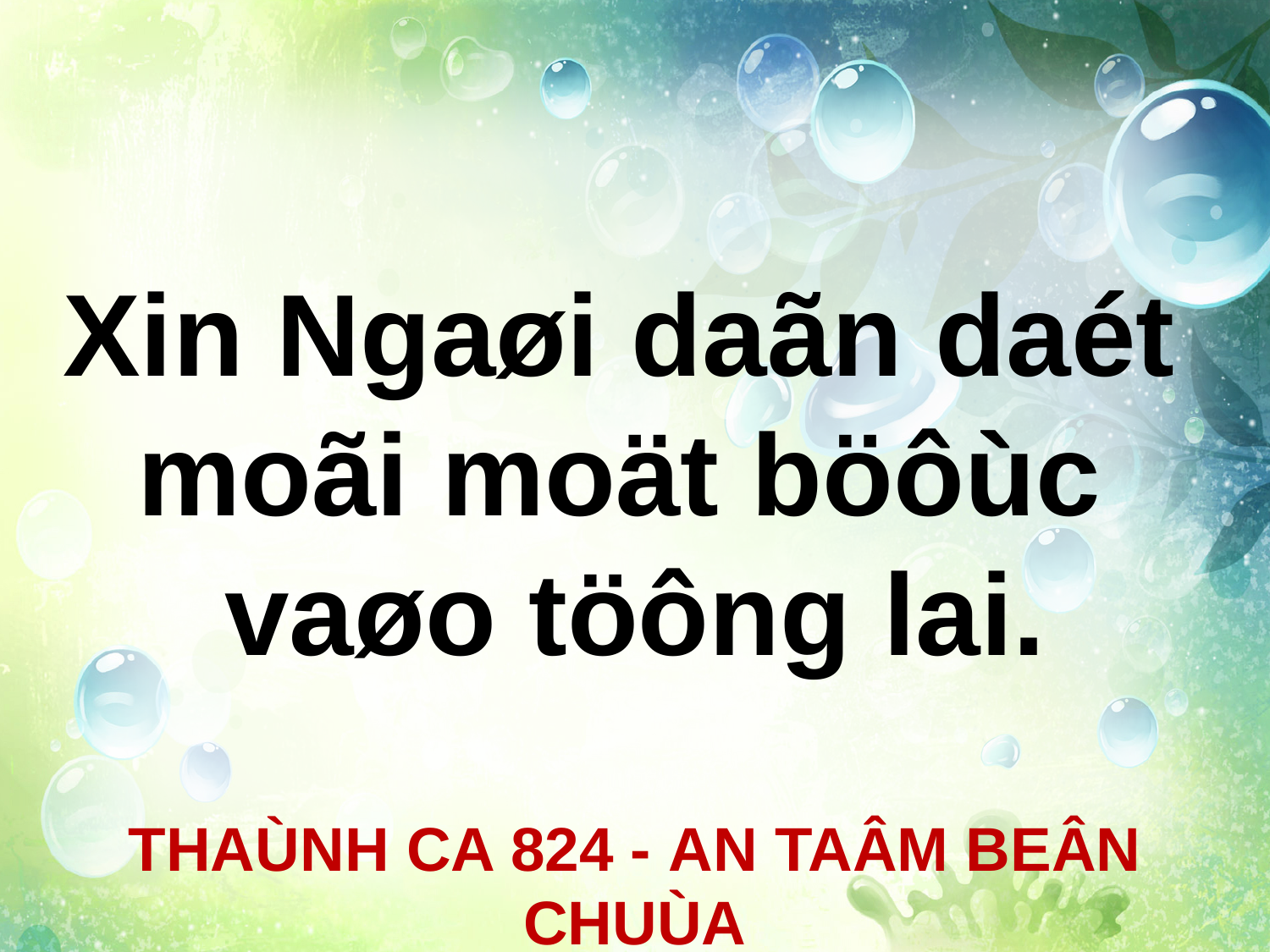

Xin Ngaøi daãn daét
moãi moät böôùc
vaøo töông lai.
THAÙNH CA 824 - AN TAÂM BEÂN CHUÙA